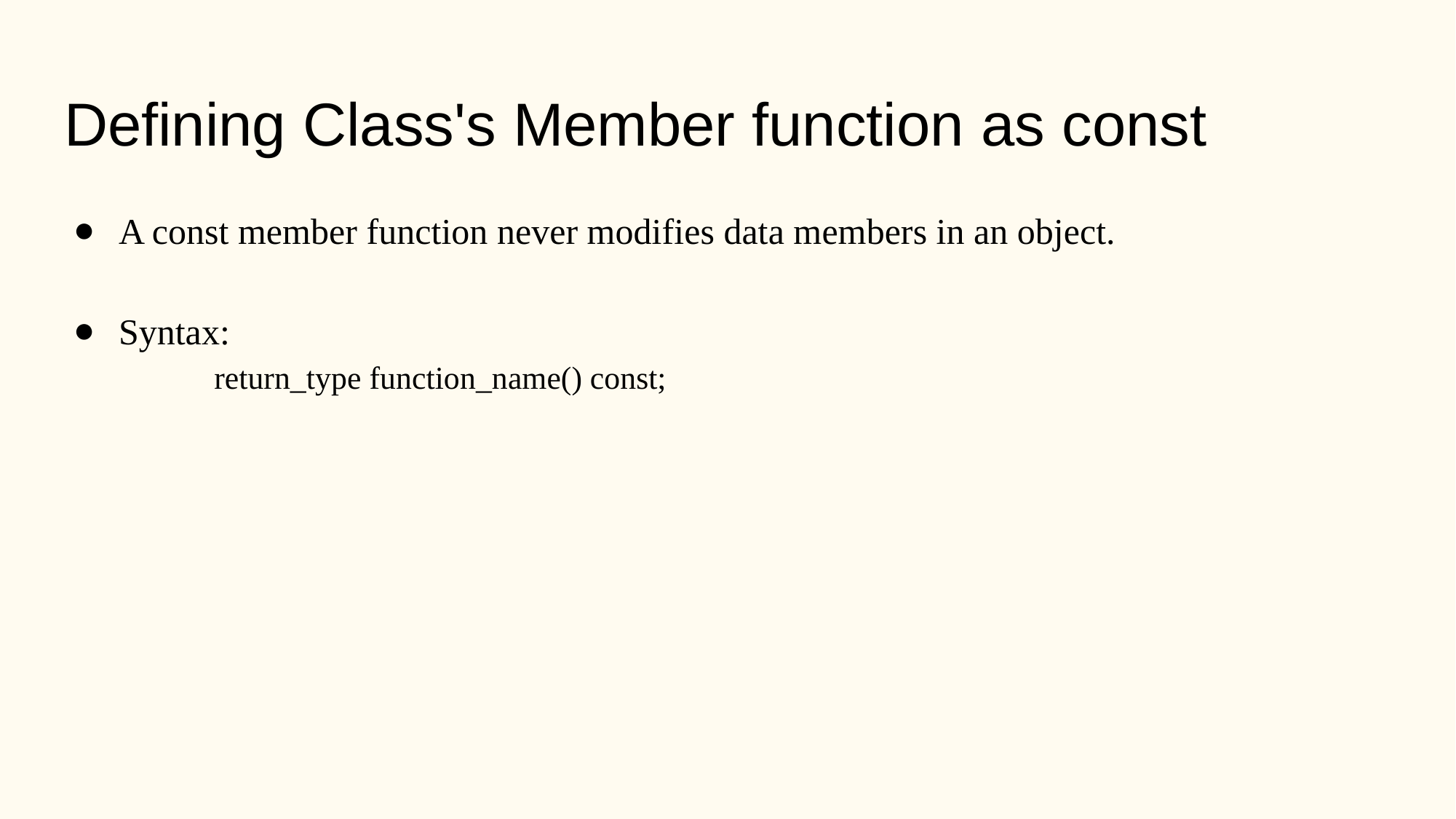

# Defining Class's Member function as const
A const member function never modifies data members in an object.

Syntax:
	return_type function_name() const;